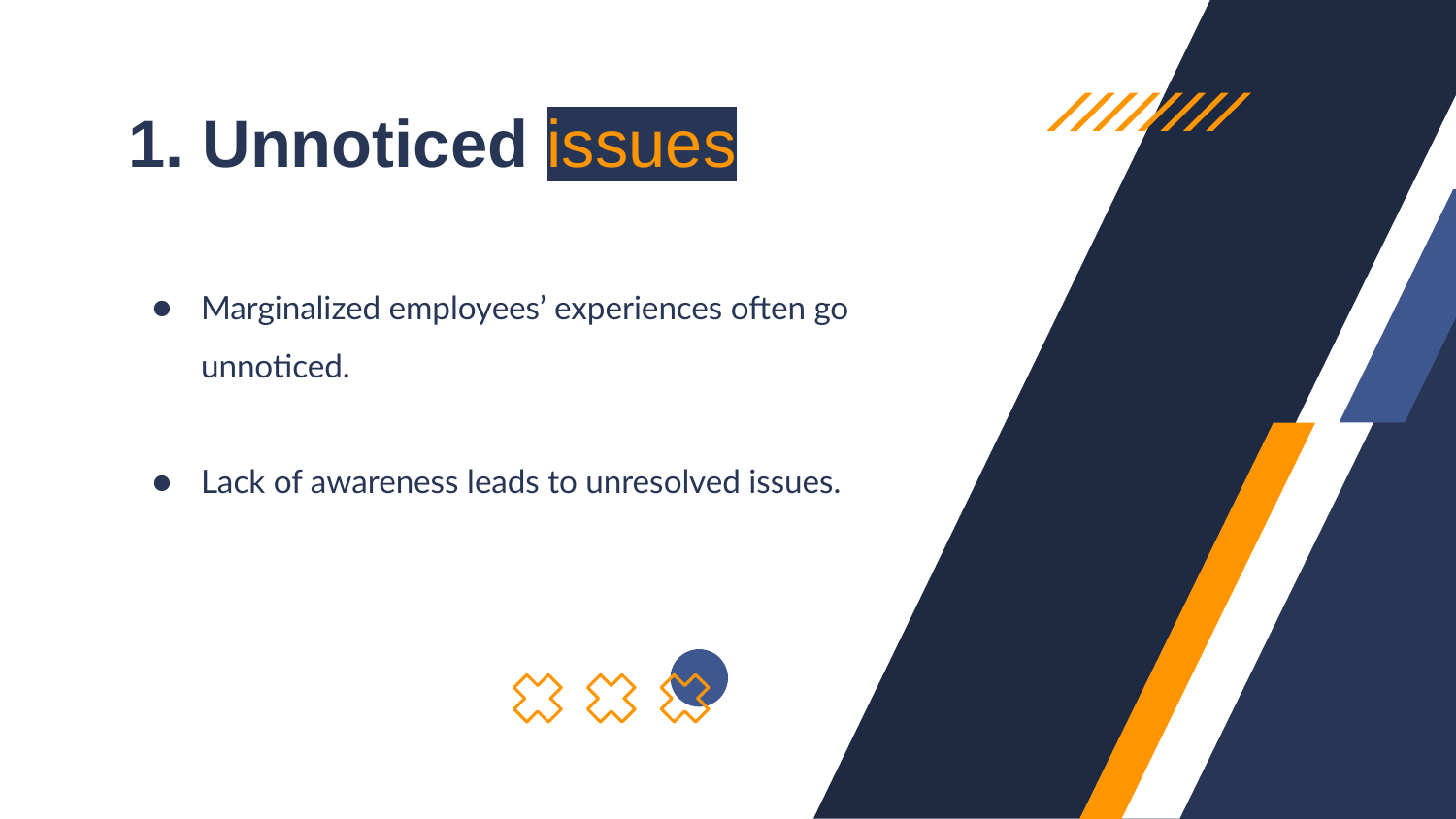

# 1. Unnoticed issues

Marginalized employees’ experiences often go unnoticed.

Lack of awareness leads to unresolved issues.